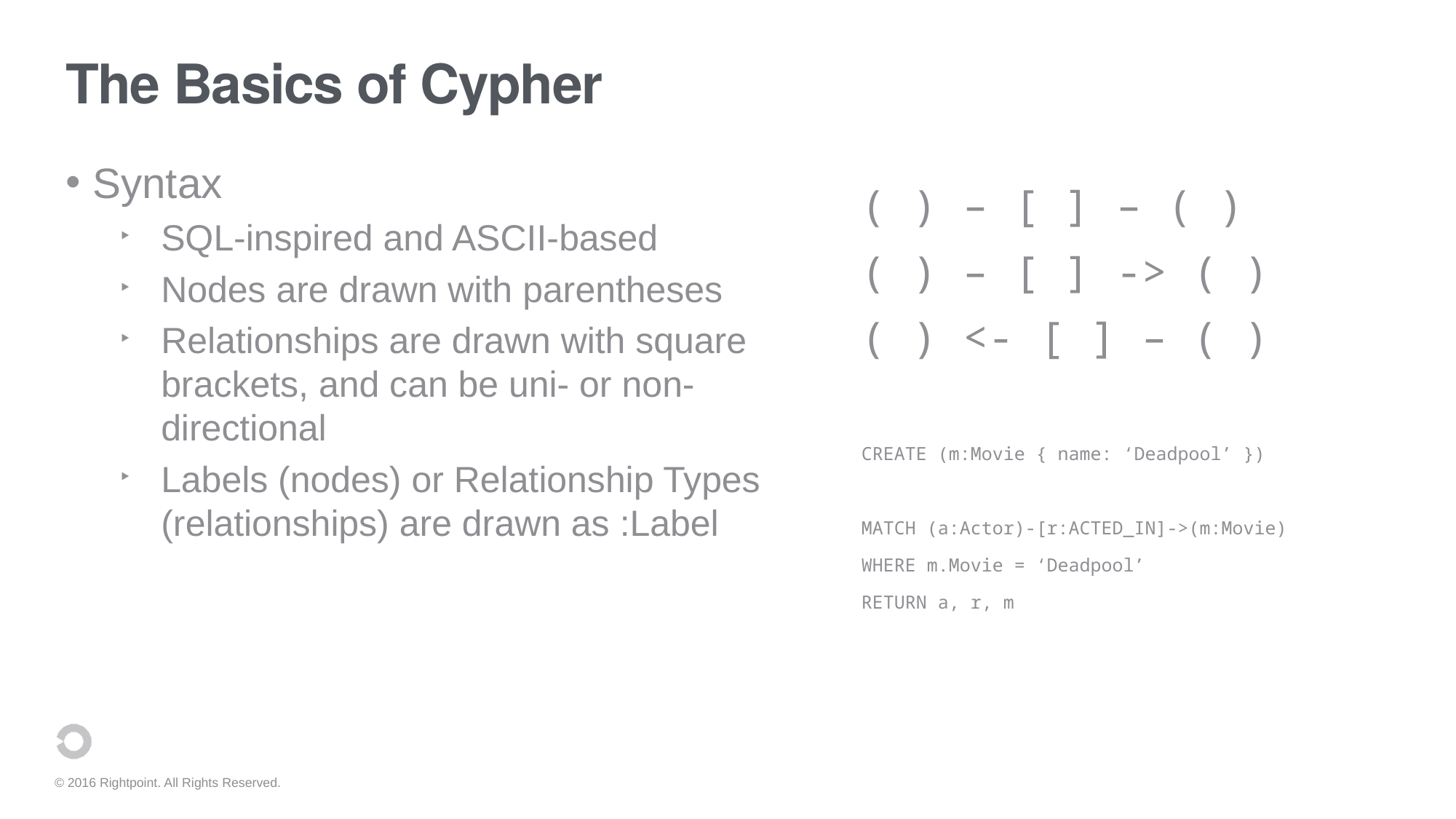

# The Basics of Cypher
Syntax
SQL-inspired and ASCII-based
Nodes are drawn with parentheses
Relationships are drawn with square brackets, and can be uni- or non-directional
Labels (nodes) or Relationship Types (relationships) are drawn as :Label
( ) – [ ] – ( )
( ) – [ ] -> ( )
( ) <- [ ] – ( )

CREATE (m:Movie { name: ‘Deadpool’ })

MATCH (a:Actor)-[r:ACTED_IN]->(m:Movie)
WHERE m.Movie = ‘Deadpool’
RETURN a, r, m